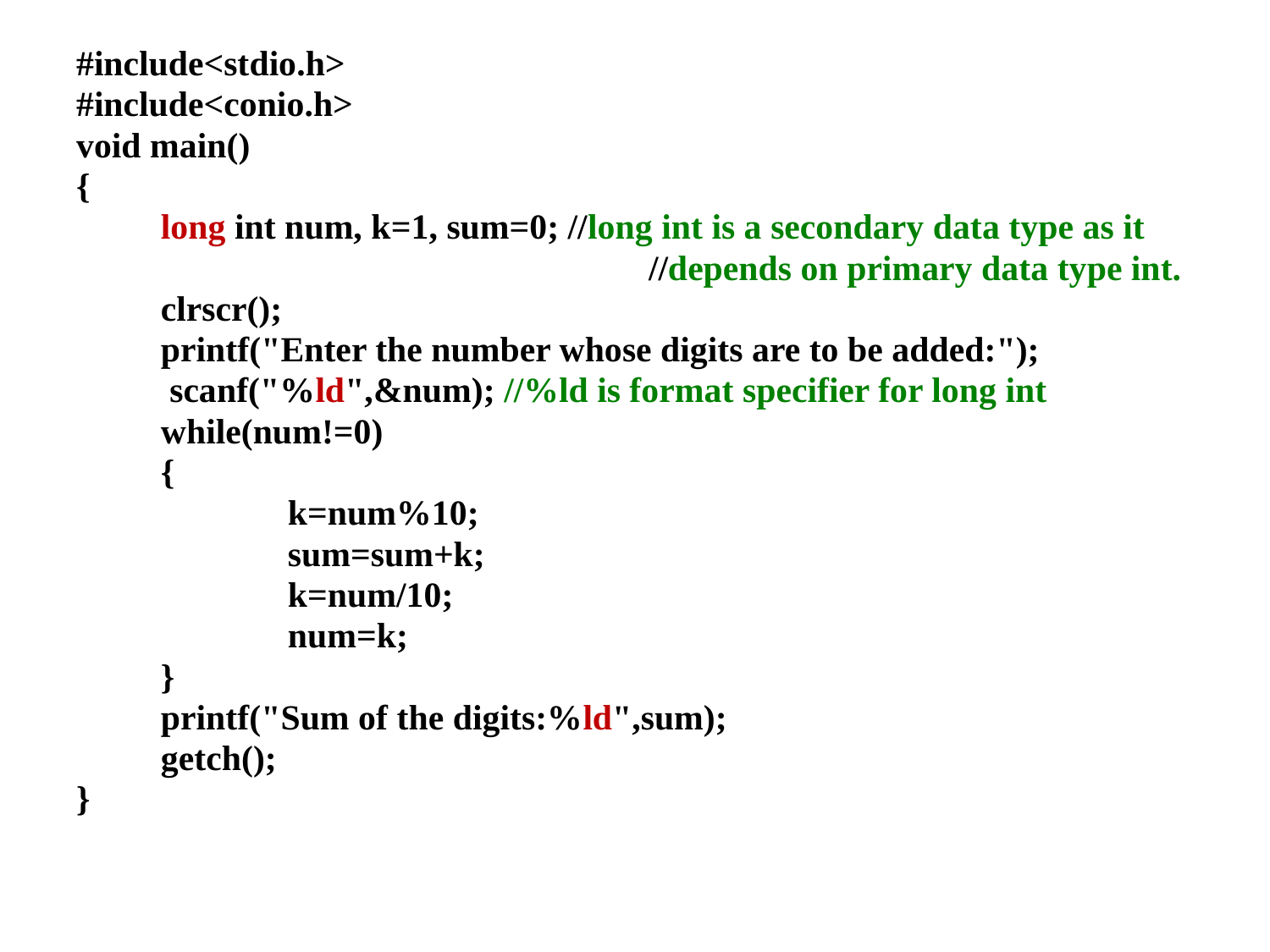

#include<stdio.h>
#include<conio.h>
void main()
{
  	long int num, k=1, sum=0; //long int is a secondary data type as it
				            //depends on primary data type int.
	clrscr();
  	printf("Enter the number whose digits are to be added:");
 	 scanf("%ld",&num); //%ld is format specifier for long int
	while(num!=0)
	{
  		k=num%10;
  		sum=sum+k;
  		k=num/10;
  		num=k;
	}
	printf("Sum of the digits:%ld",sum);
	getch();
}